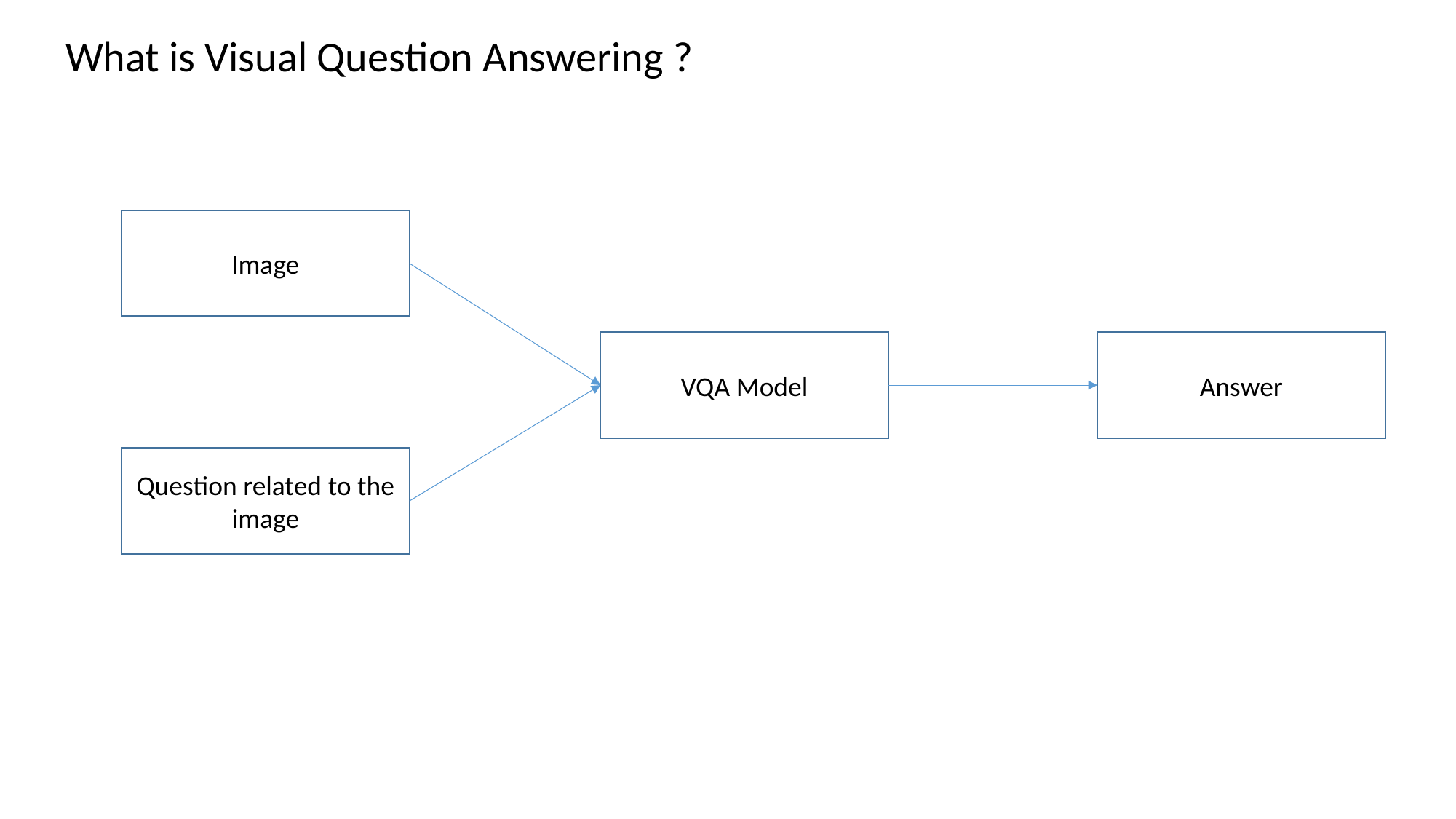

# What is Visual Question Answering ?
Image
VQA Model
Answer
Question related to the image